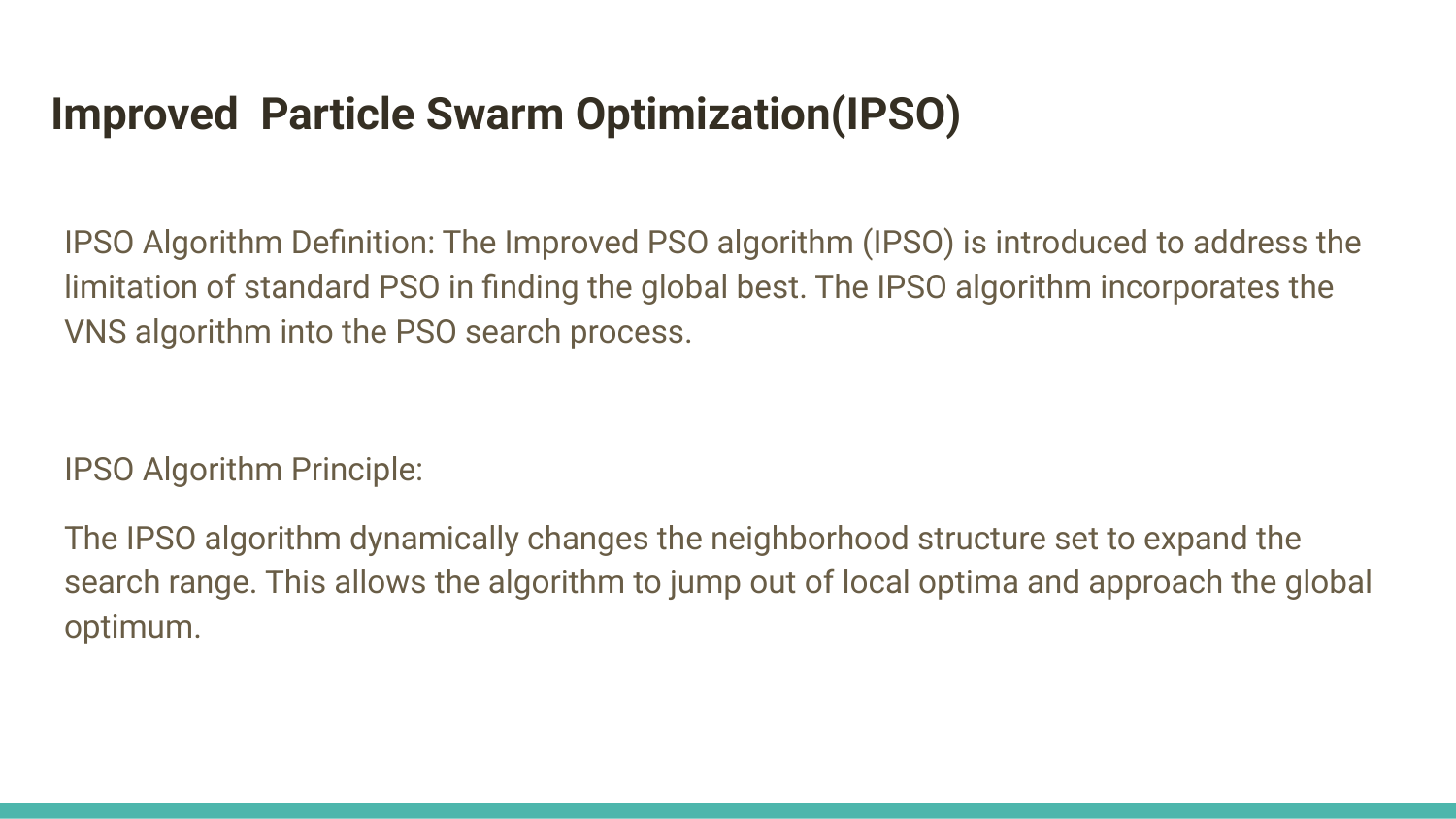

# Improved  Particle Swarm Optimization(IPSO)
IPSO Algorithm Definition: The Improved PSO algorithm (IPSO) is introduced to address the limitation of standard PSO in finding the global best. The IPSO algorithm incorporates the VNS algorithm into the PSO search process.

IPSO Algorithm Principle:
The IPSO algorithm dynamically changes the neighborhood structure set to expand the search range. This allows the algorithm to jump out of local optima and approach the global optimum.